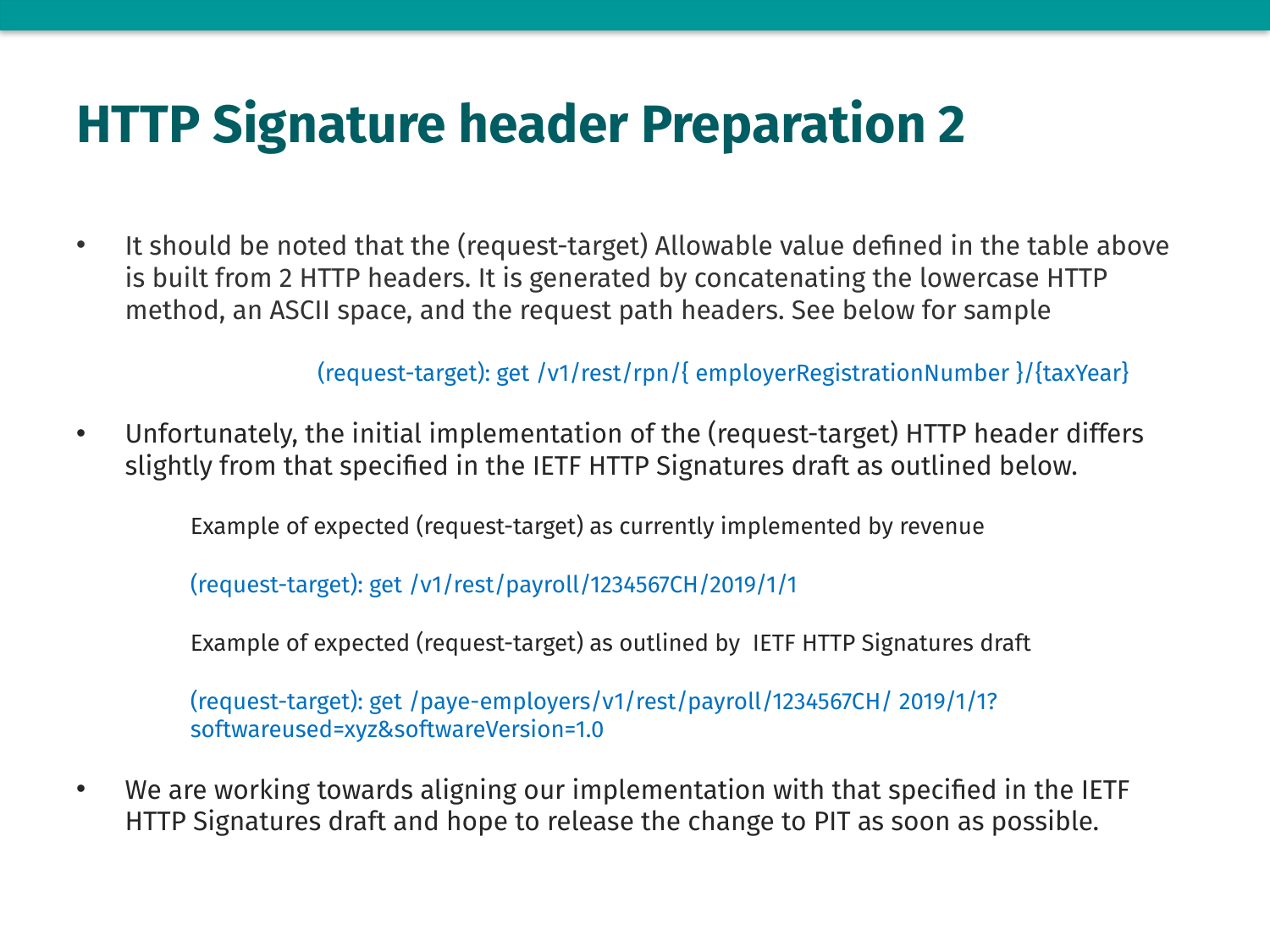

# HTTP Signature header Preparation 2
It should be noted that the (request-target) Allowable value defined in the table above is built from 2 HTTP headers. It is generated by concatenating the lowercase HTTP method, an ASCII space, and the request path headers. See below for sample
		(request-target): get /v1/rest/rpn/{ employerRegistrationNumber }/{taxYear}
Unfortunately, the initial implementation of the (request-target) HTTP header differs slightly from that specified in the IETF HTTP Signatures draft as outlined below.
Example of expected (request-target) as currently implemented by revenue
	(request-target): get /v1/rest/payroll/1234567CH/2019/1/1
Example of expected (request-target) as outlined by  IETF HTTP Signatures draft
	(request-target): get /paye-employers/v1/rest/payroll/1234567CH/ 2019/1/1?softwareused=xyz&softwareVersion=1.0
We are working towards aligning our implementation with that specified in the IETF HTTP Signatures draft and hope to release the change to PIT as soon as possible.